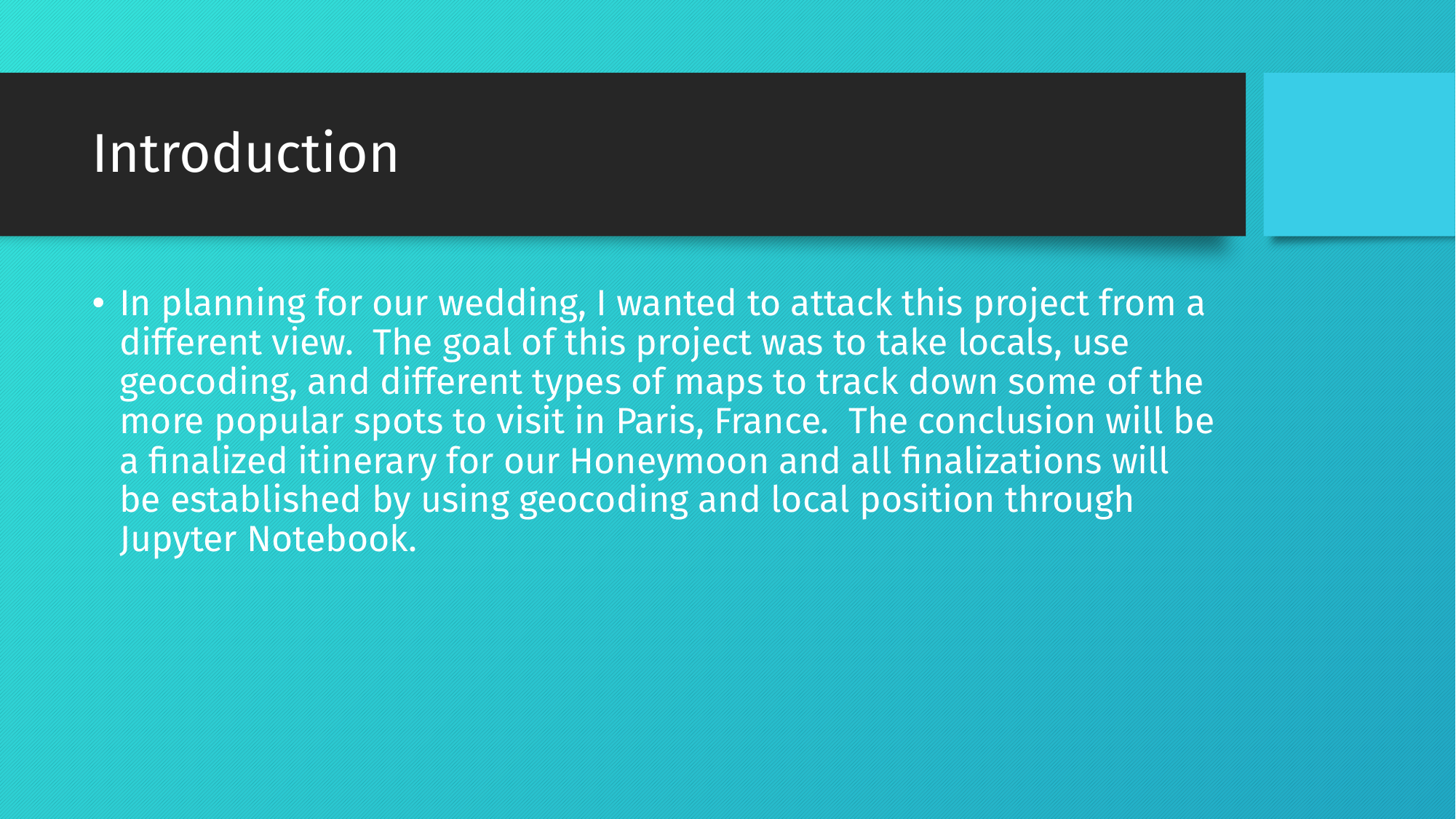

# Introduction
In planning for our wedding, I wanted to attack this project from a different view.  The goal of this project was to take locals, use geocoding, and different types of maps to track down some of the more popular spots to visit in Paris, France.  The conclusion will be a finalized itinerary for our Honeymoon and all finalizations will be established by using geocoding and local position through Jupyter Notebook.